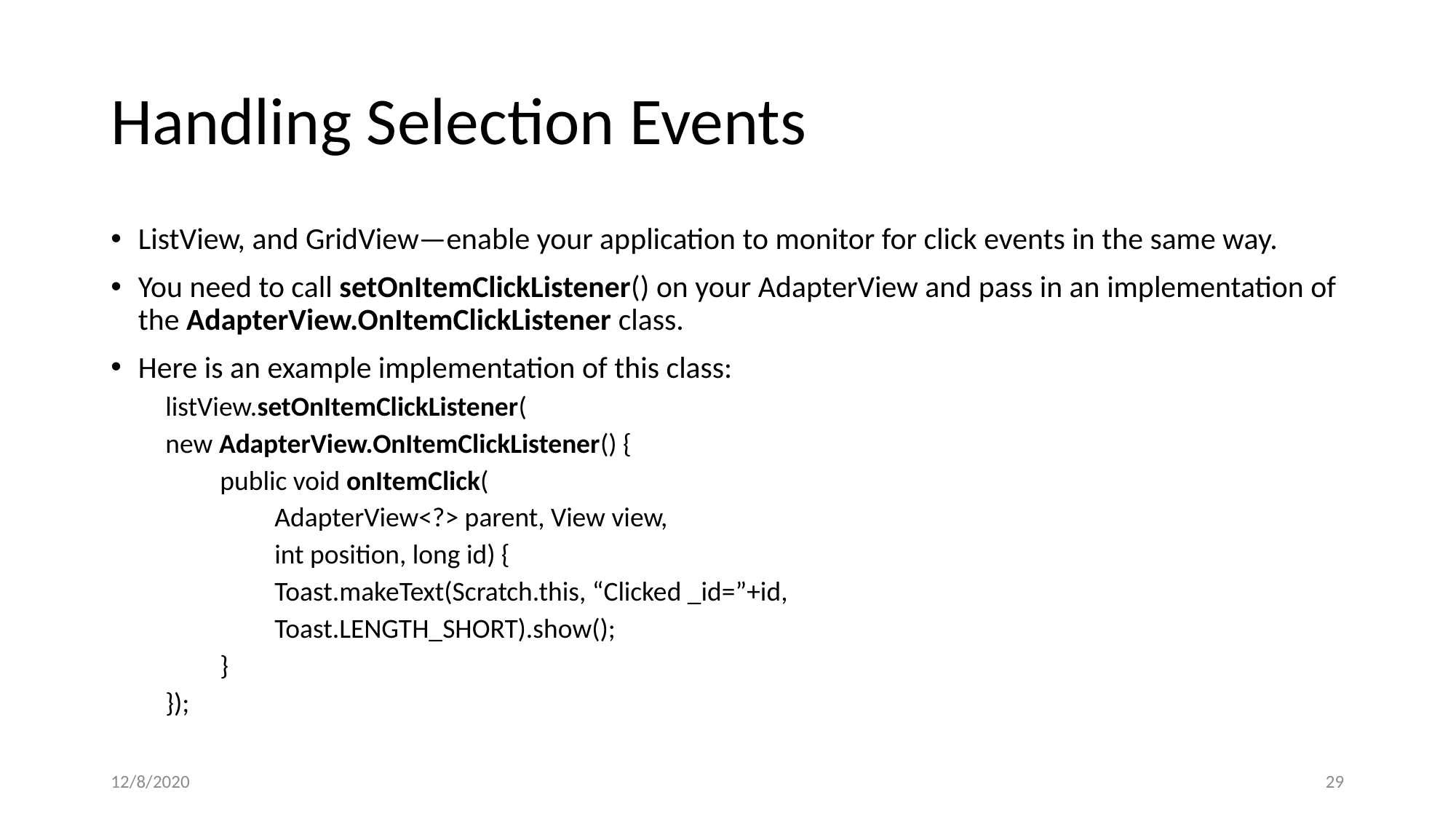

# Handling Selection Events
ListView, and GridView—enable your application to monitor for click events in the same way.
You need to call setOnItemClickListener() on your AdapterView and pass in an implementation of the AdapterView.OnItemClickListener class.
Here is an example implementation of this class:
listView.setOnItemClickListener(
new AdapterView.OnItemClickListener() {
public void onItemClick(
AdapterView<?> parent, View view,
int position, long id) {
Toast.makeText(Scratch.this, “Clicked _id=”+id,
Toast.LENGTH_SHORT).show();
}
});
12/8/2020
29